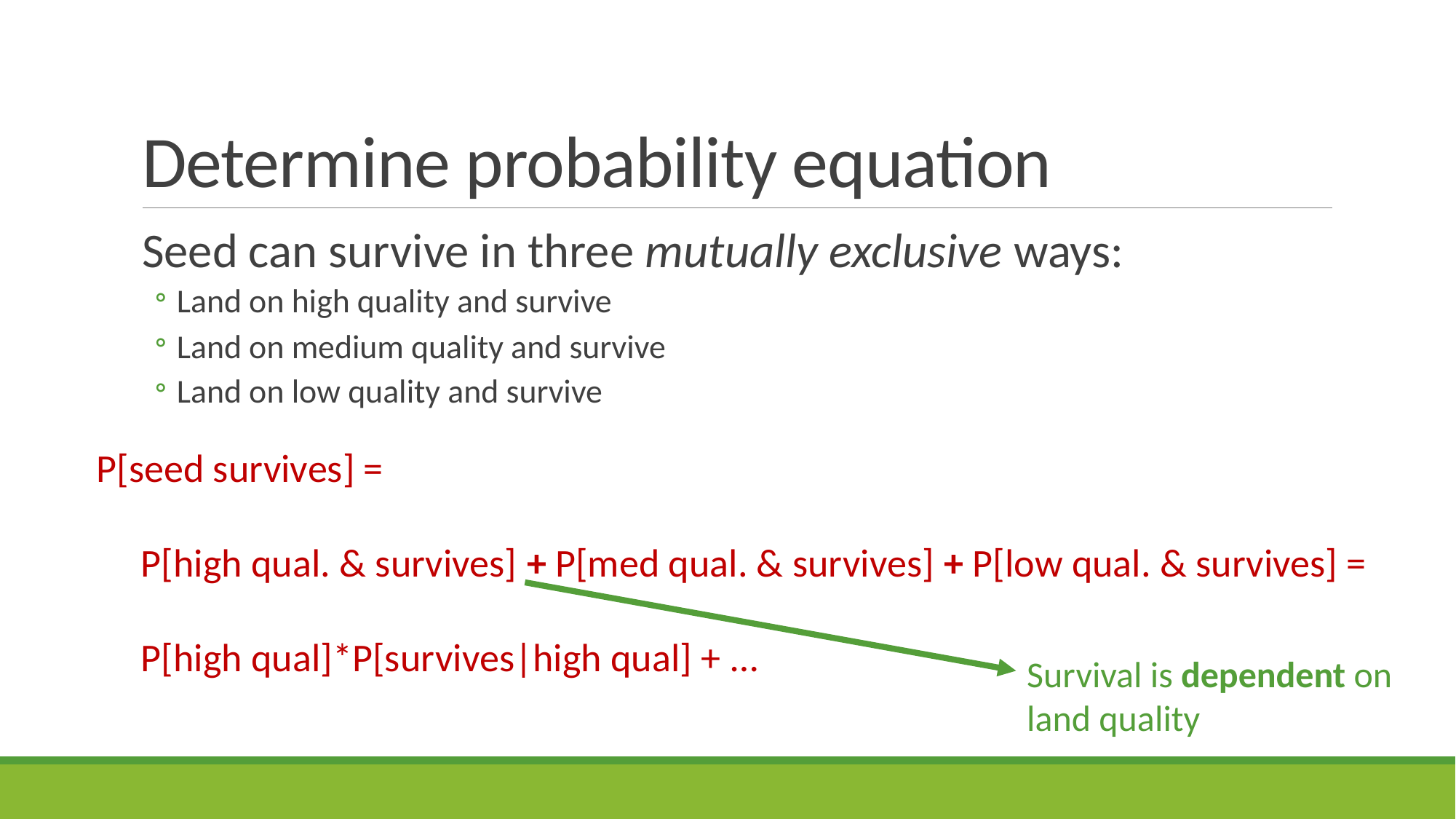

# Determine probability equation
Seed can survive in three mutually exclusive ways:
Land on high quality and survive
Land on medium quality and survive
Land on low quality and survive

P[seed survives] =

     P[high qual. & survives] + P[med qual. & survives] + P[low qual. & survives] =

     P[high qual]*P[survives|high qual] + …

Survival is dependent on land quality